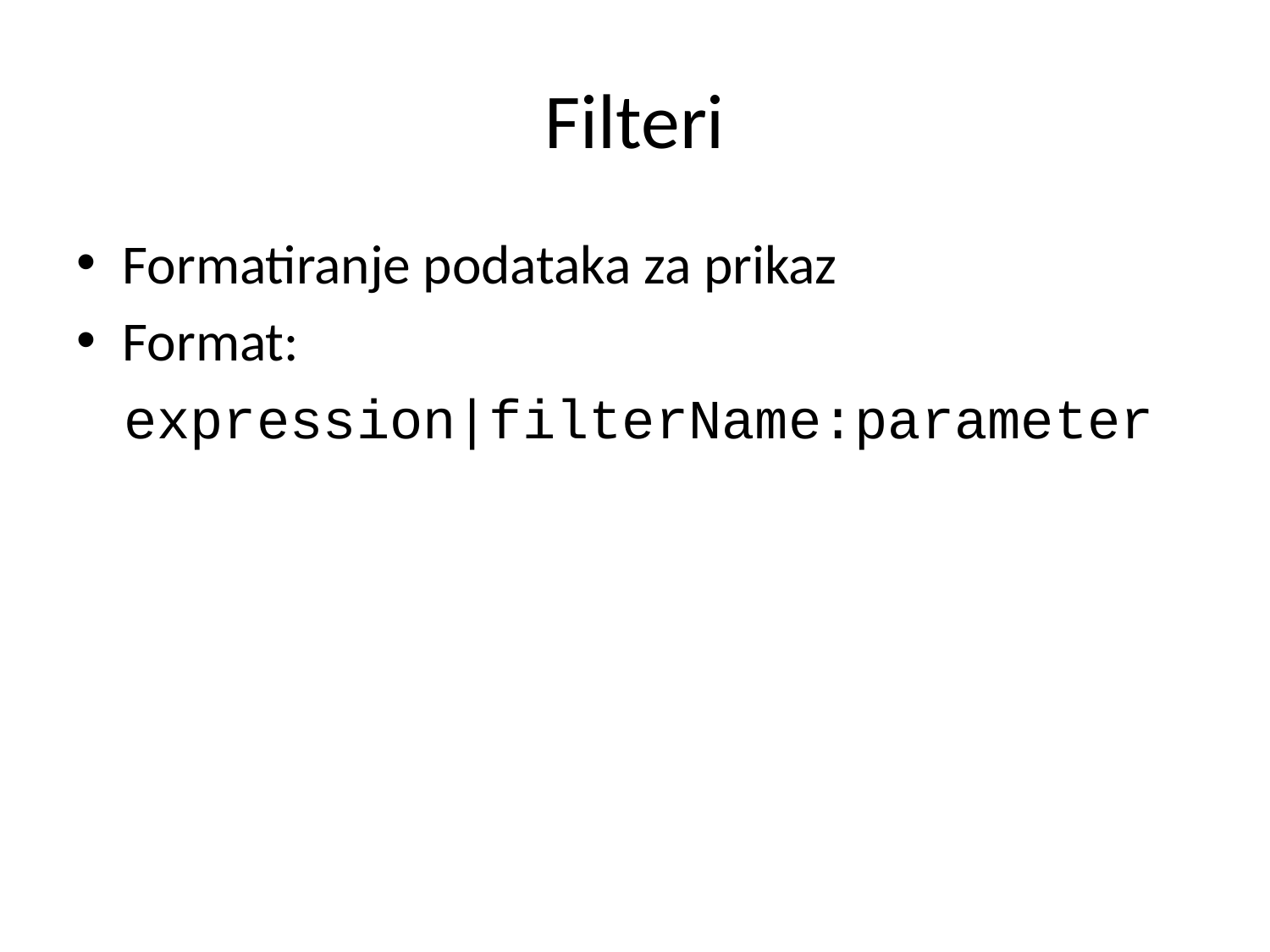

# Filteri
Formatiranje podataka za prikaz
Format:
expression|filterName:parameter